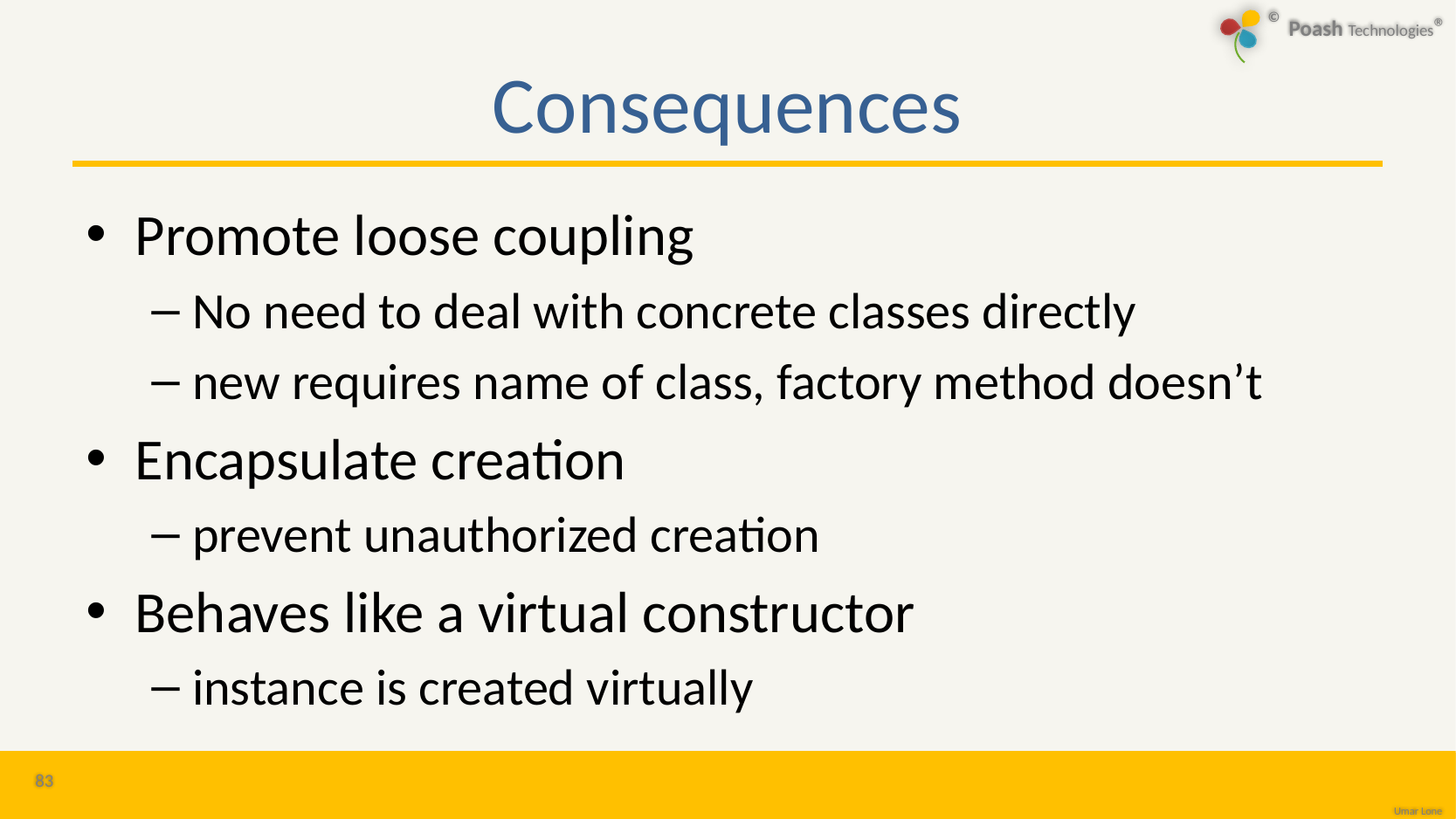

# Consequences
Promote loose coupling
No need to deal with concrete classes directly
new requires name of class, factory method doesn’t
Encapsulate creation
prevent unauthorized creation
Behaves like a virtual constructor
instance is created virtually
83